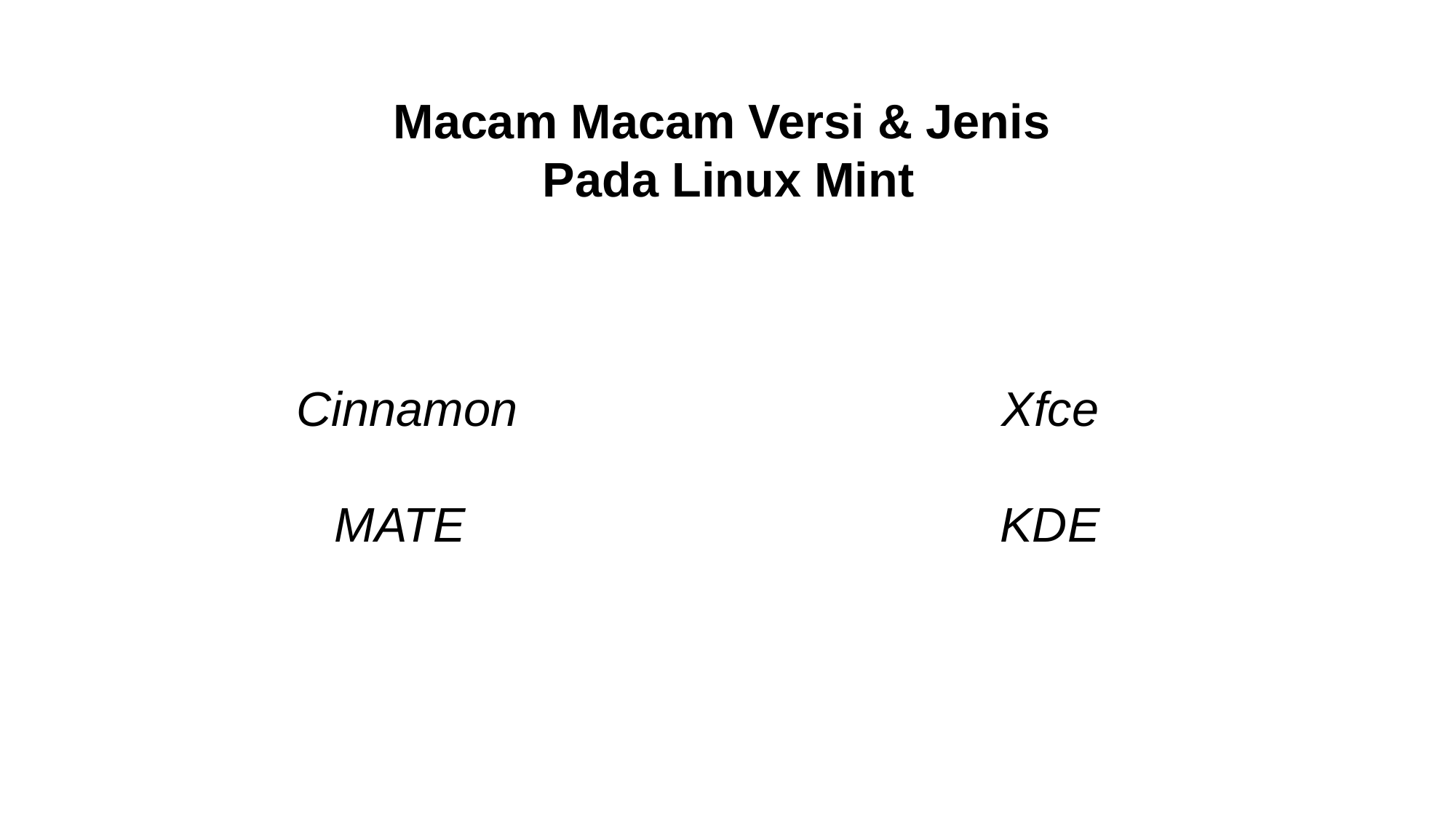

Macam Macam Versi & Jenis
Pada Linux Mint

Cinnamon

MATE

Xfce

KDE